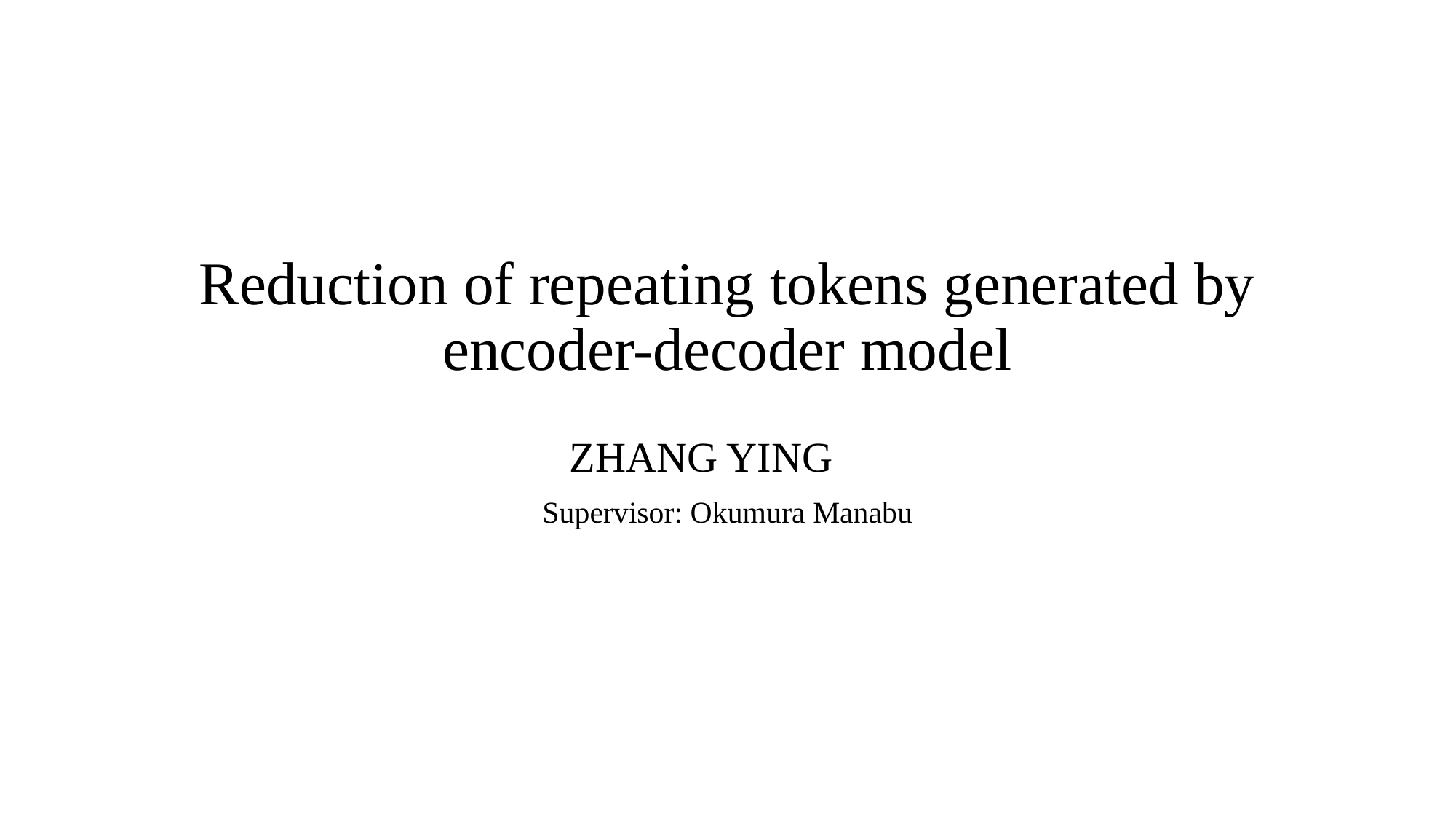

# Reduction of repeating tokens generated by encoder-decoder model
ZHANG YING
Supervisor: Okumura Manabu